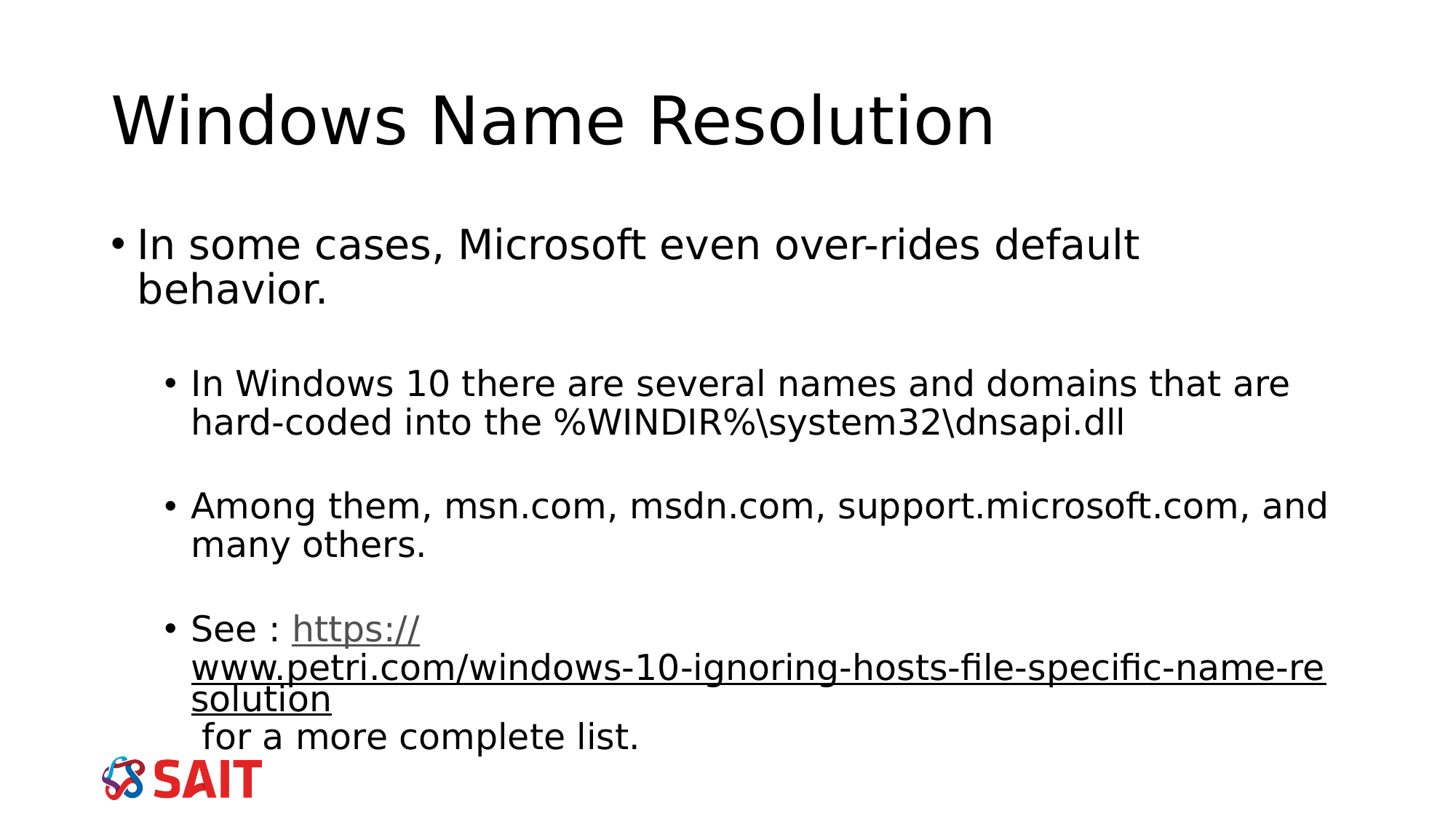

Windows Name Resolution
In some cases, Microsoft even over-rides default behavior.
In Windows 10 there are several names and domains that are hard-coded into the %WINDIR%\system32\dnsapi.dll
Among them, msn.com, msdn.com, support.microsoft.com, and many others.
See : https://www.petri.com/windows-10-ignoring-hosts-file-specific-name-resolution for a more complete list.